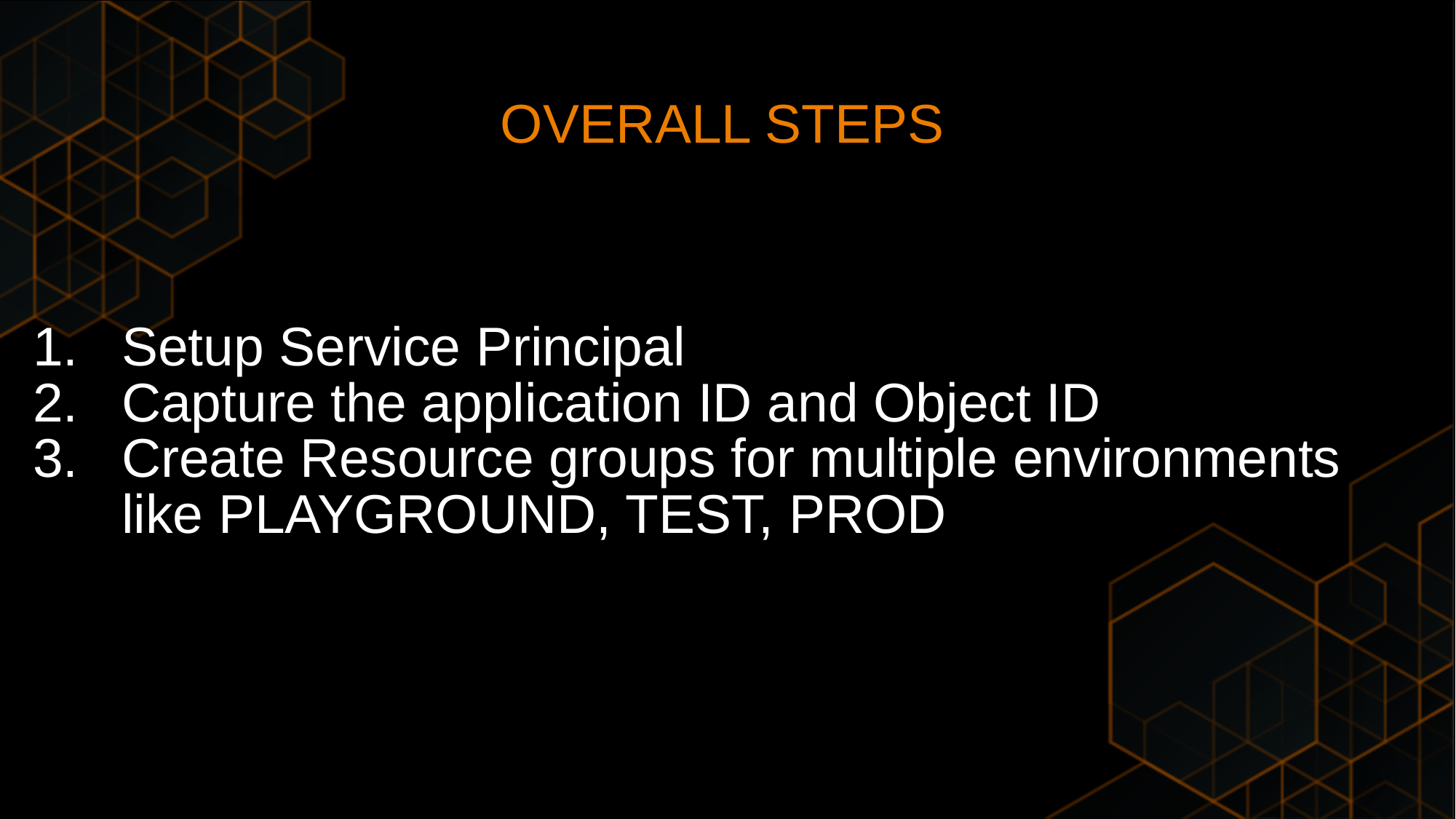

OVERALL STEPS
Setup Service Principal
Capture the application ID and Object ID
Create Resource groups for multiple environments like PLAYGROUND, TEST, PROD